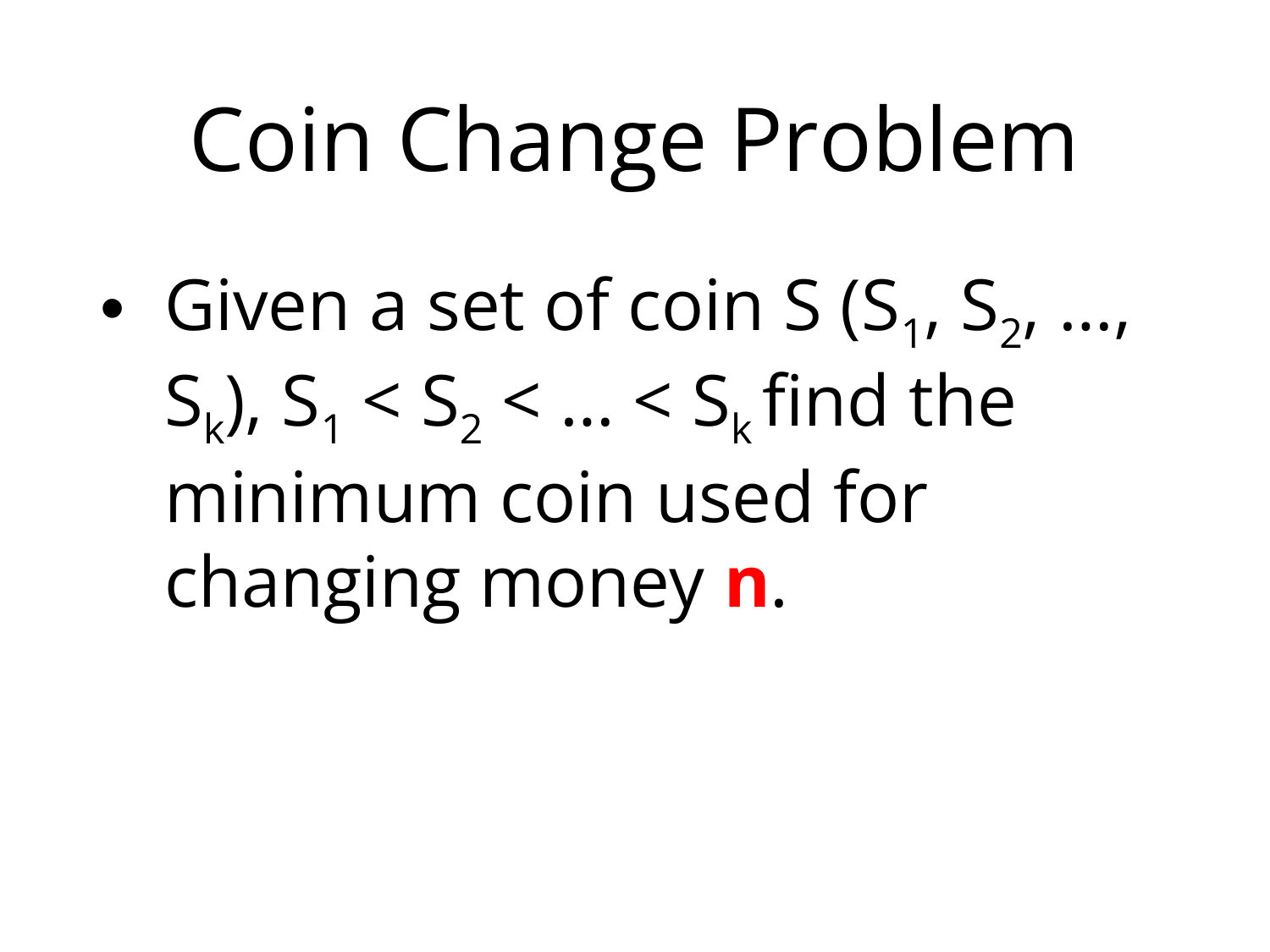

# Coin Change Problem
Given a set of coin S (S1, S2, …, Sk), S1 < S2 < … < Sk find the minimum coin used for changing money n.